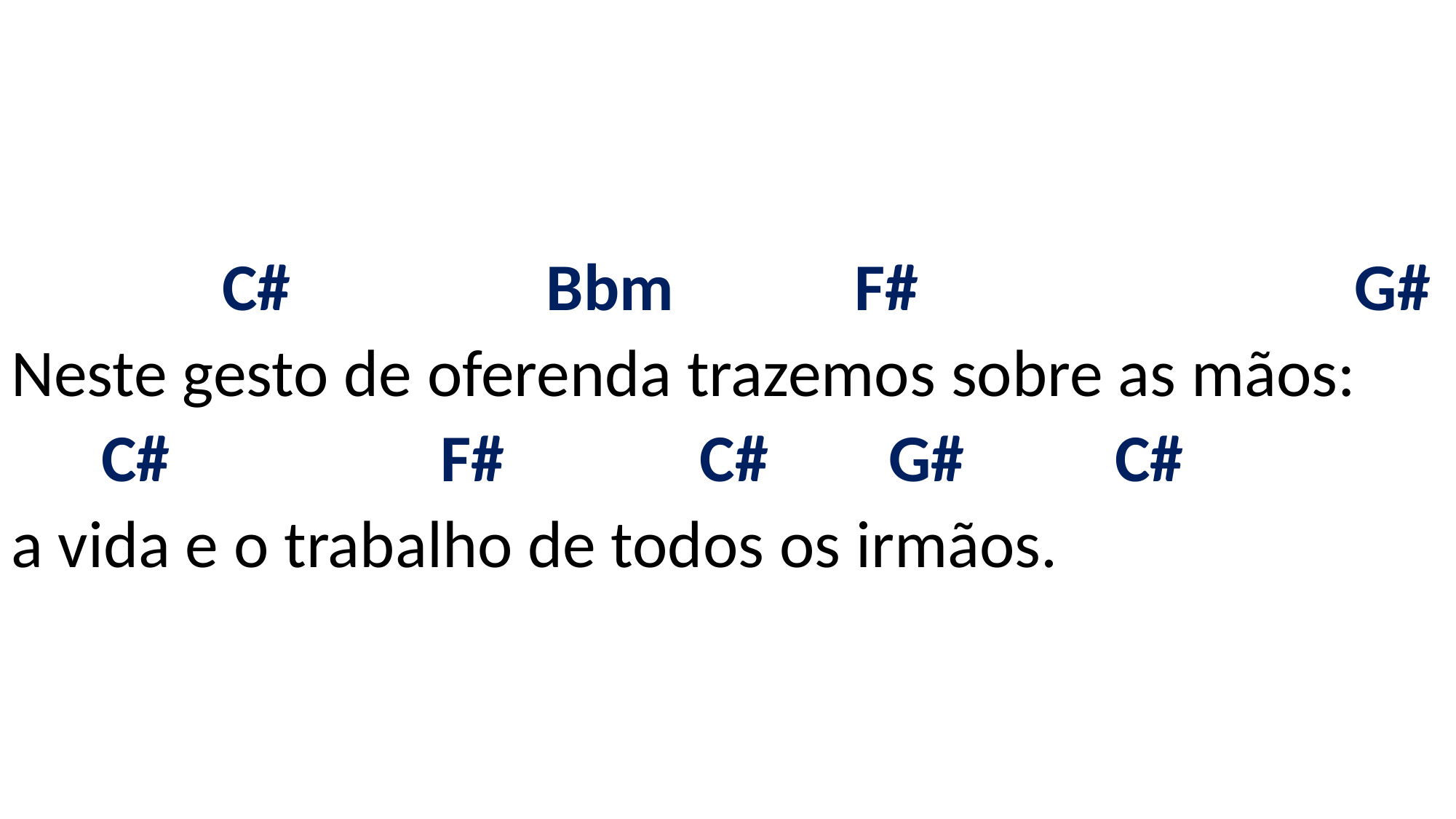

# C#                 Bbm            F#                             G# Neste gesto de oferenda trazemos sobre as mãos: C#                  F#             C#        G#          C# a vida e o trabalho de todos os irmãos.